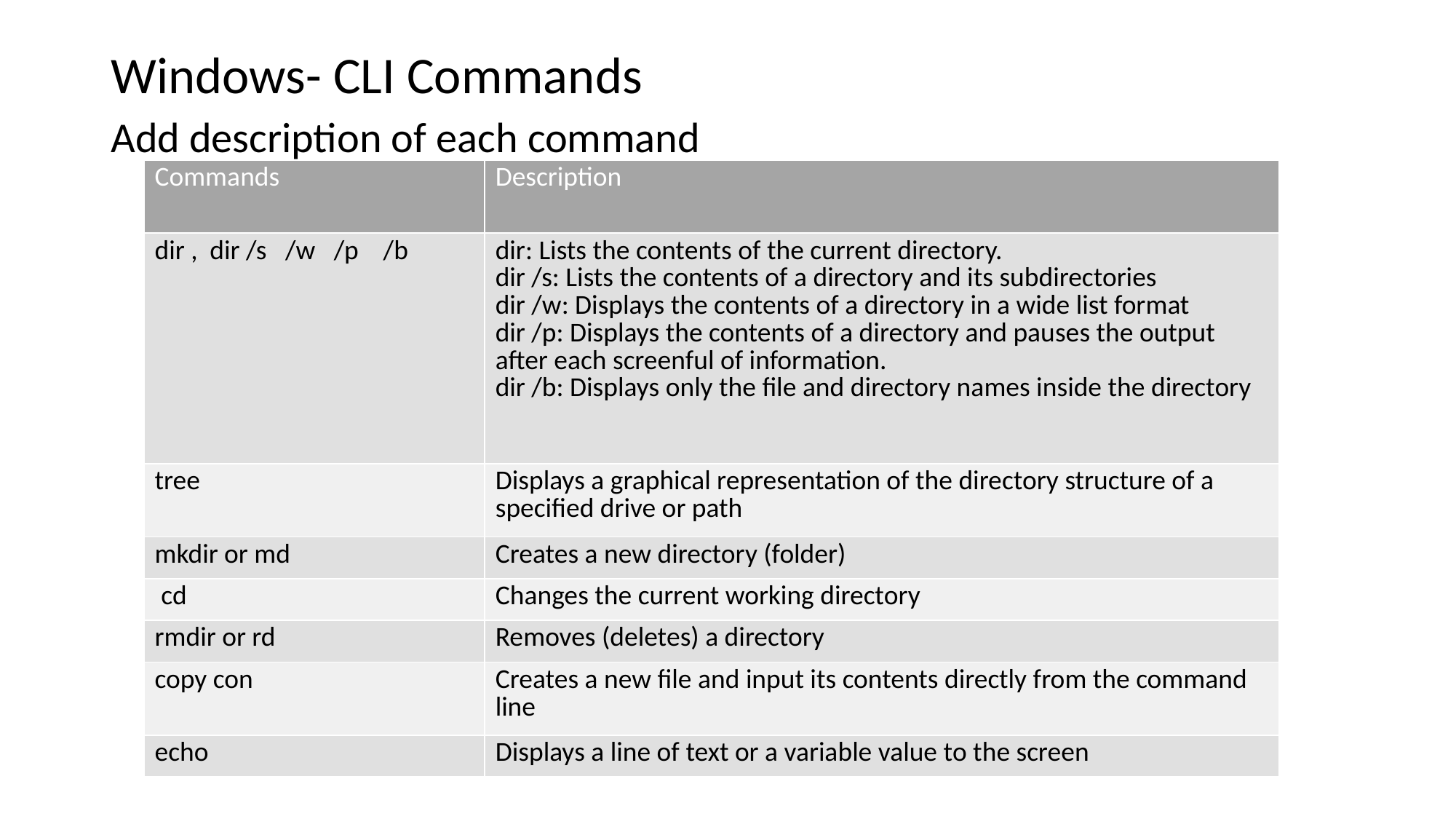

# Windows- CLI Commands
Add description of each command
| Commands | Description |
| --- | --- |
| dir , dir /s /w /p /b | dir: Lists the contents of the current directory. dir /s: Lists the contents of a directory and its subdirectories dir /w: Displays the contents of a directory in a wide list format dir /p: Displays the contents of a directory and pauses the output after each screenful of information. dir /b: Displays only the file and directory names inside the directory |
| tree | Displays a graphical representation of the directory structure of a specified drive or path |
| mkdir or md | Creates a new directory (folder) |
| cd | Changes the current working directory |
| rmdir or rd | Removes (deletes) a directory |
| copy con | Creates a new file and input its contents directly from the command line |
| echo | Displays a line of text or a variable value to the screen |